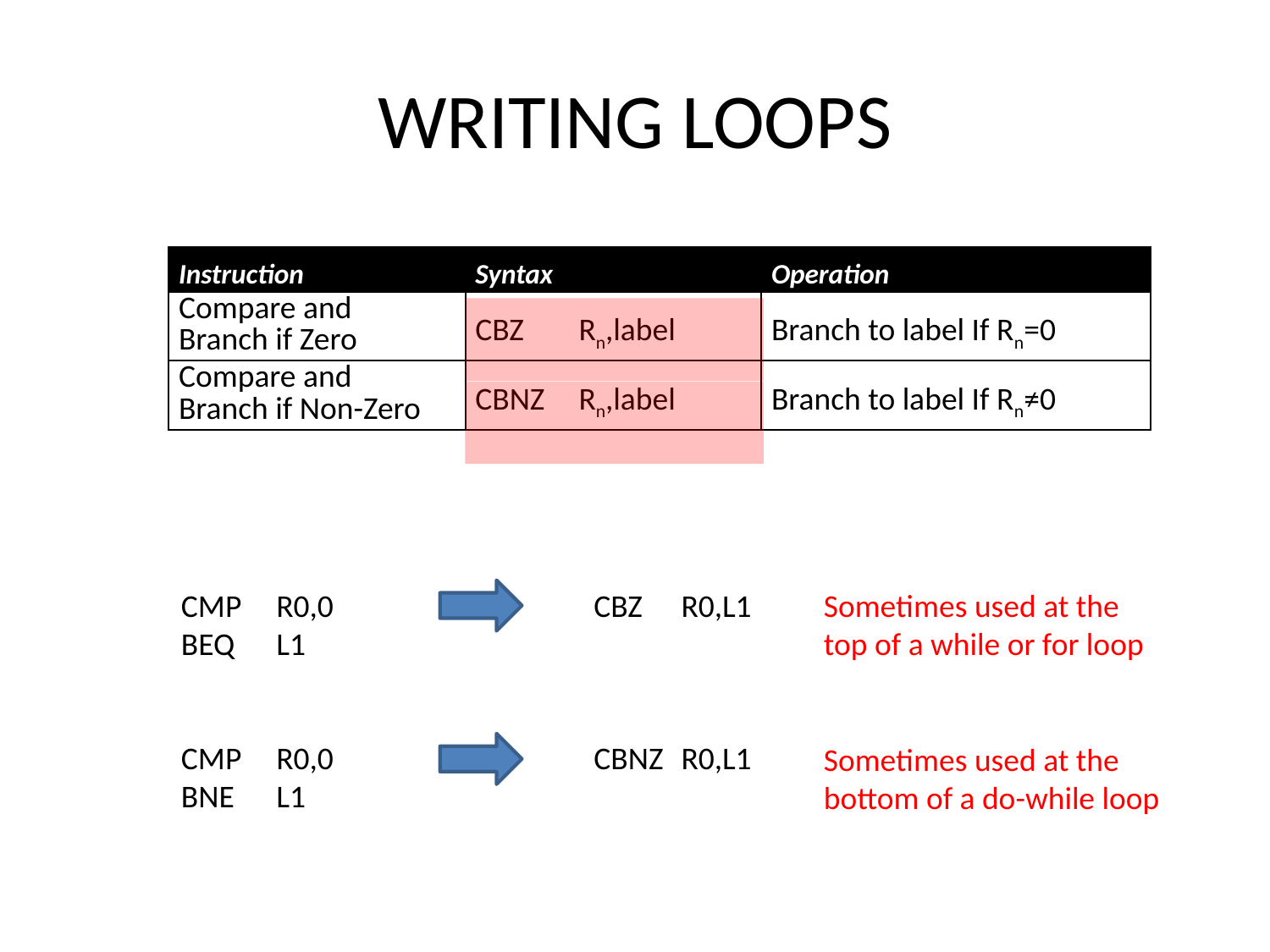

# WRITING LOOPS
| Instruction | Syntax | Operation |
| --- | --- | --- |
| Compare and Branch if Zero | CBZ Rn,label | Branch to label If Rn=0 |
| Compare and Branch if Non-Zero | CBNZ Rn,label | Branch to label If Rn≠0 |

CMP	R0,0		CBZ	R0,L1
BEQ	L1

CMP	R0,0		CBNZ	R0,L1
BNE	L1
Sometimes used at the top of a while or for loop

Sometimes used at the bottom of a do-while loop